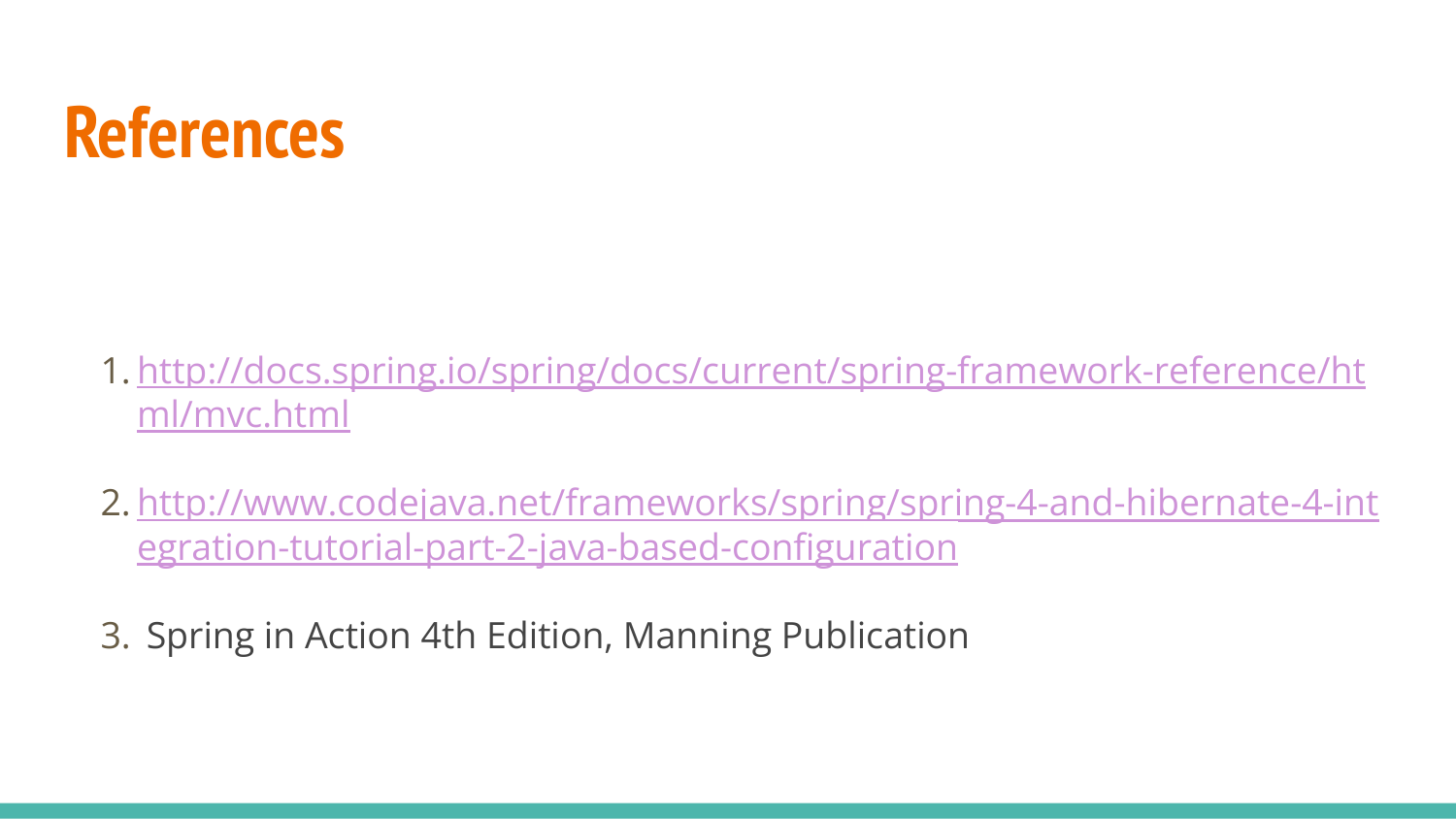

# References
http://docs.spring.io/spring/docs/current/spring-framework-reference/html/mvc.html
http://www.codejava.net/frameworks/spring/spring-4-and-hibernate-4-integration-tutorial-part-2-java-based-configuration
 Spring in Action 4th Edition, Manning Publication